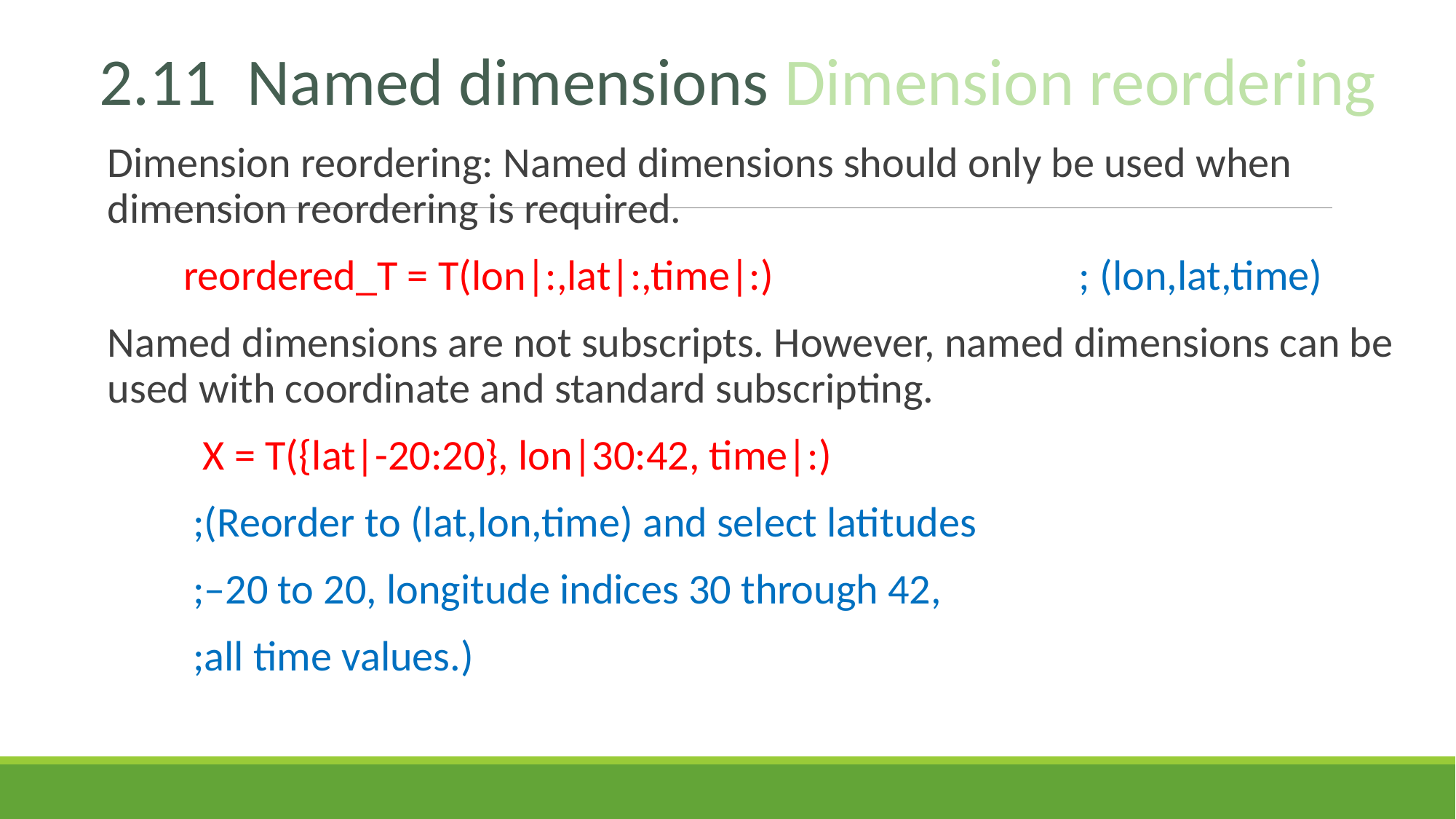

2.11  Named dimensions Dimension reordering
Dimension reordering: Named dimensions should only be used when dimension reordering is required.
         reordered_T = T(lon|:,lat|:,time|:) 			; (lon,lat,time)
Named dimensions are not subscripts. However, named dimensions can be used with coordinate and standard subscripting.
           X = T({lat|-20:20}, lon|30:42, time|:)
          ;(Reorder to (lat,lon,time) and select latitudes
          ;–20 to 20, longitude indices 30 through 42,
          ;all time values.)